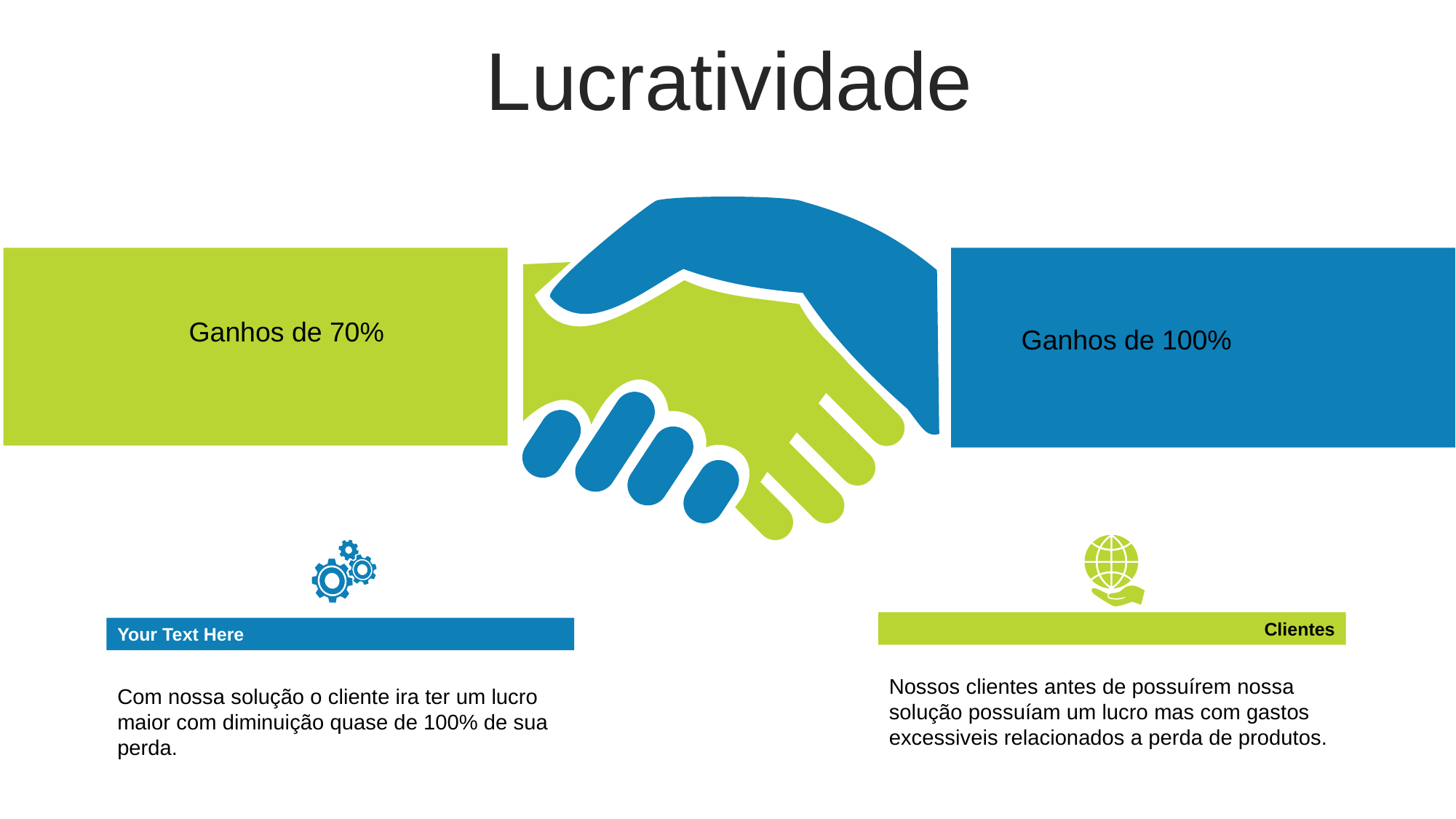

Lucratividade

Ganhos de 70%

Ganhos de 100%

Clientes
Your Text Here
Nossos clientes antes de possuírem nossa solução possuíam um lucro mas com gastos excessiveis relacionados a perda de produtos.
Com nossa solução o cliente ira ter um lucro maior com diminuição quase de 100% de sua perda.